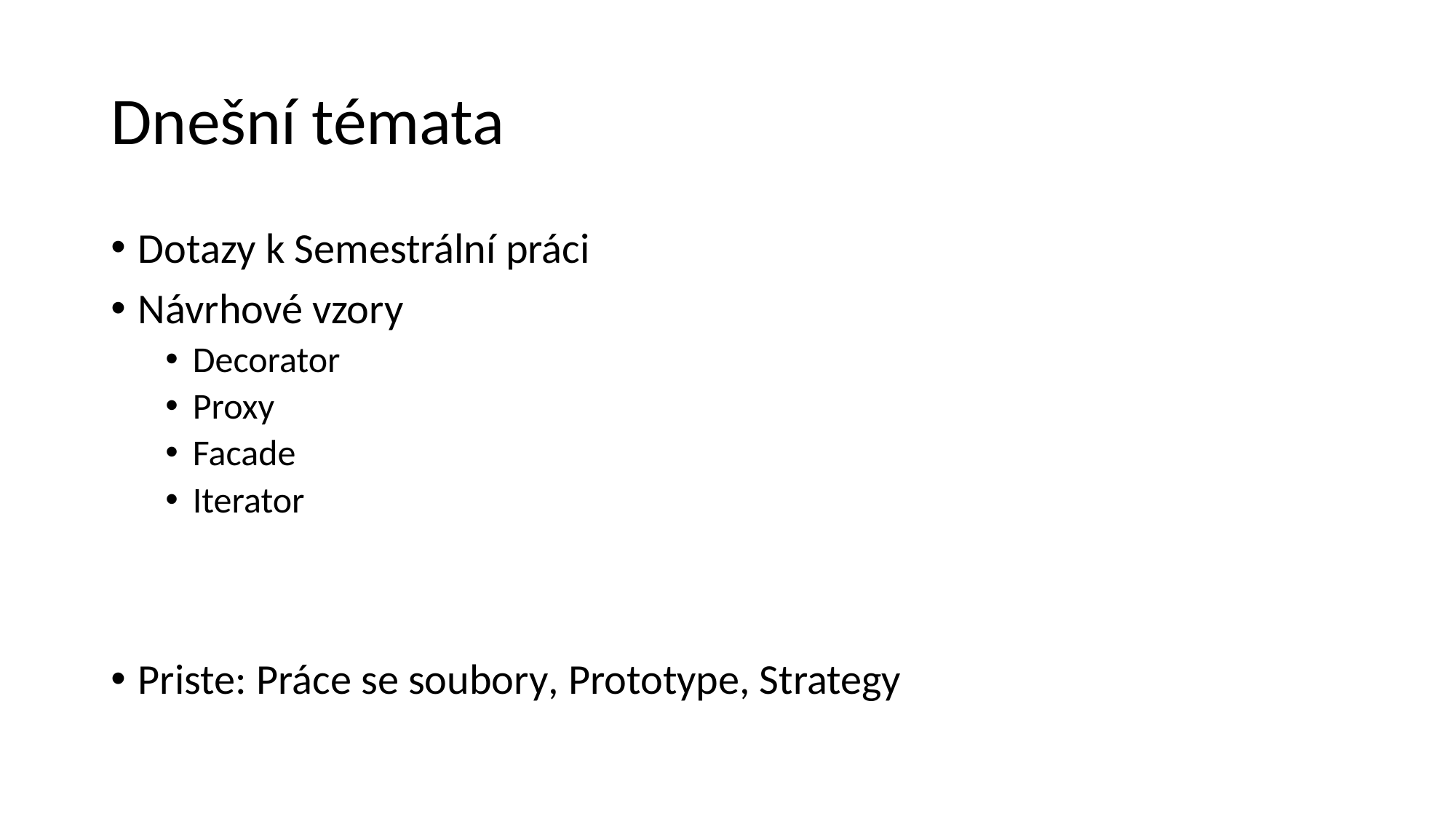

# Dnešní témata
Dotazy k Semestrální práci
Návrhové vzory
Decorator
Proxy
Facade
Iterator

Priste: Práce se soubory, Prototype, Strategy